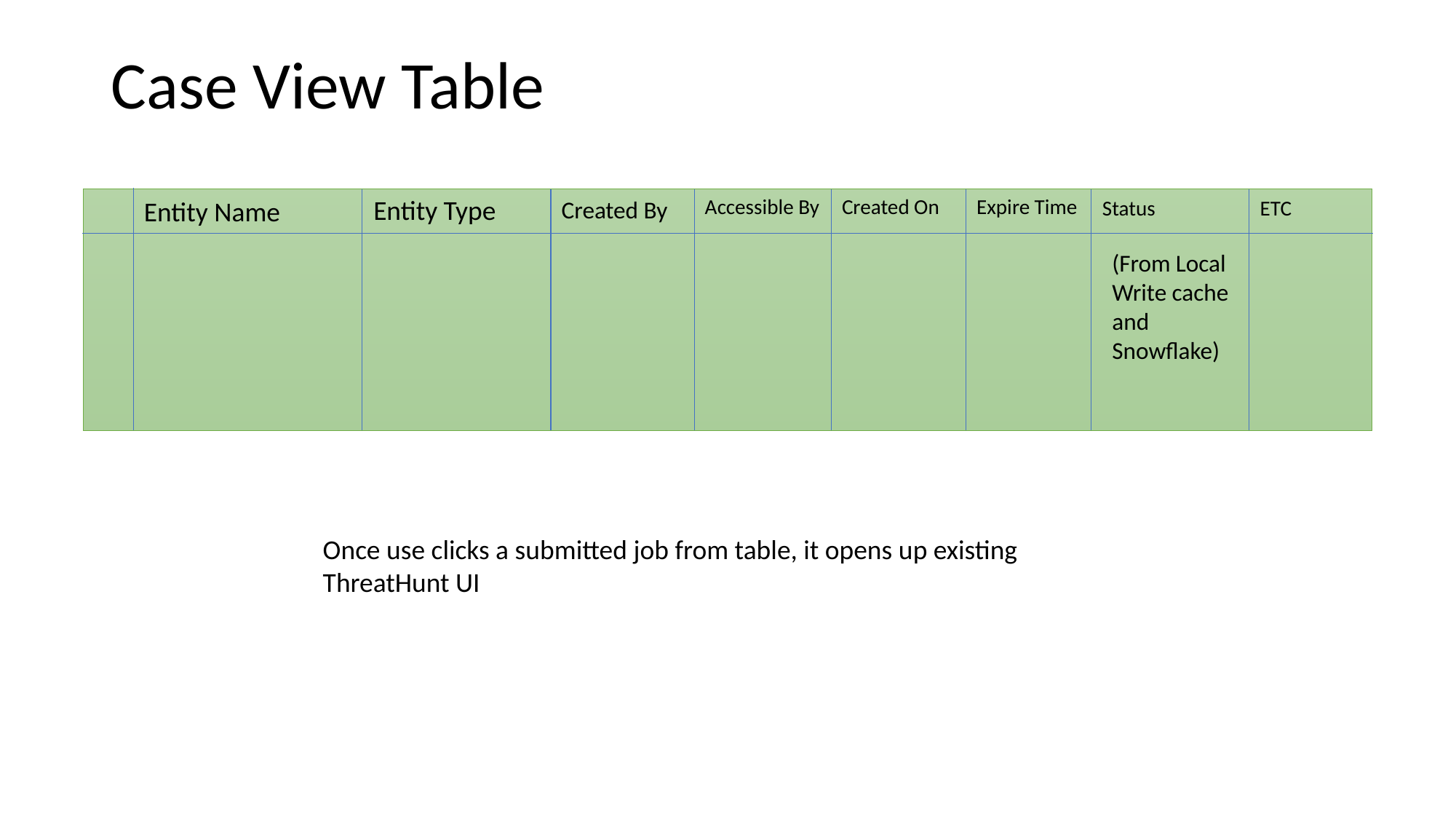

# Case View Table
Entity Type
Accessible By
Created On
Expire Time
ETC
Created By
Status

Entity Name
(From Local Write cache and Snowflake)

Once use clicks a submitted job from table, it opens up existing ThreatHunt UI